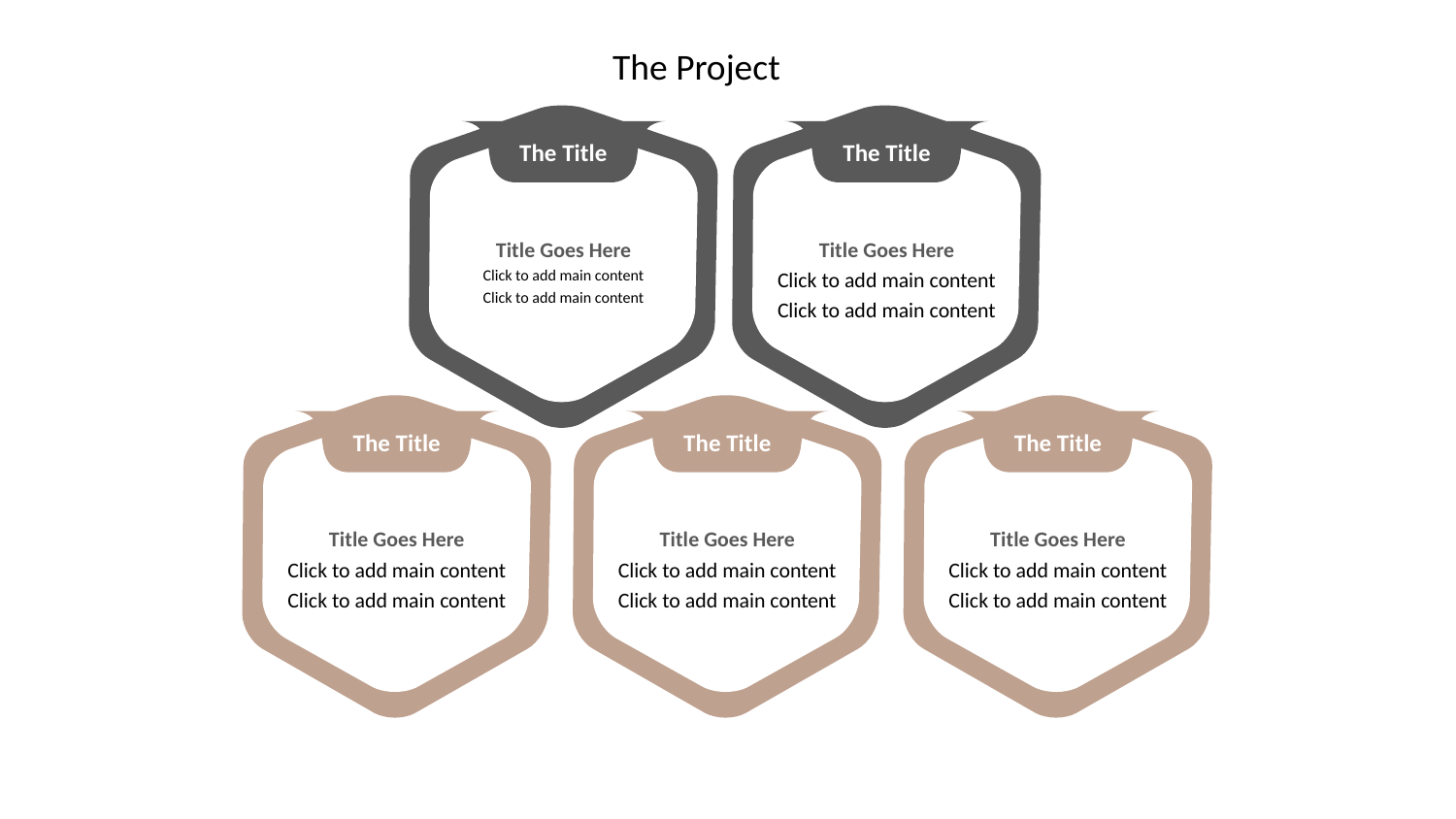

The Title

Title Goes Here
Click to add main content
Click to add main content

The Title

Title Goes Here
Click to add main content
Click to add main content

The Title

Title Goes Here
Click to add main content
Click to add main content

The Title

Title Goes Here
Click to add main content
Click to add main content

The Title

Title Goes Here
Click to add main content
Click to add main content